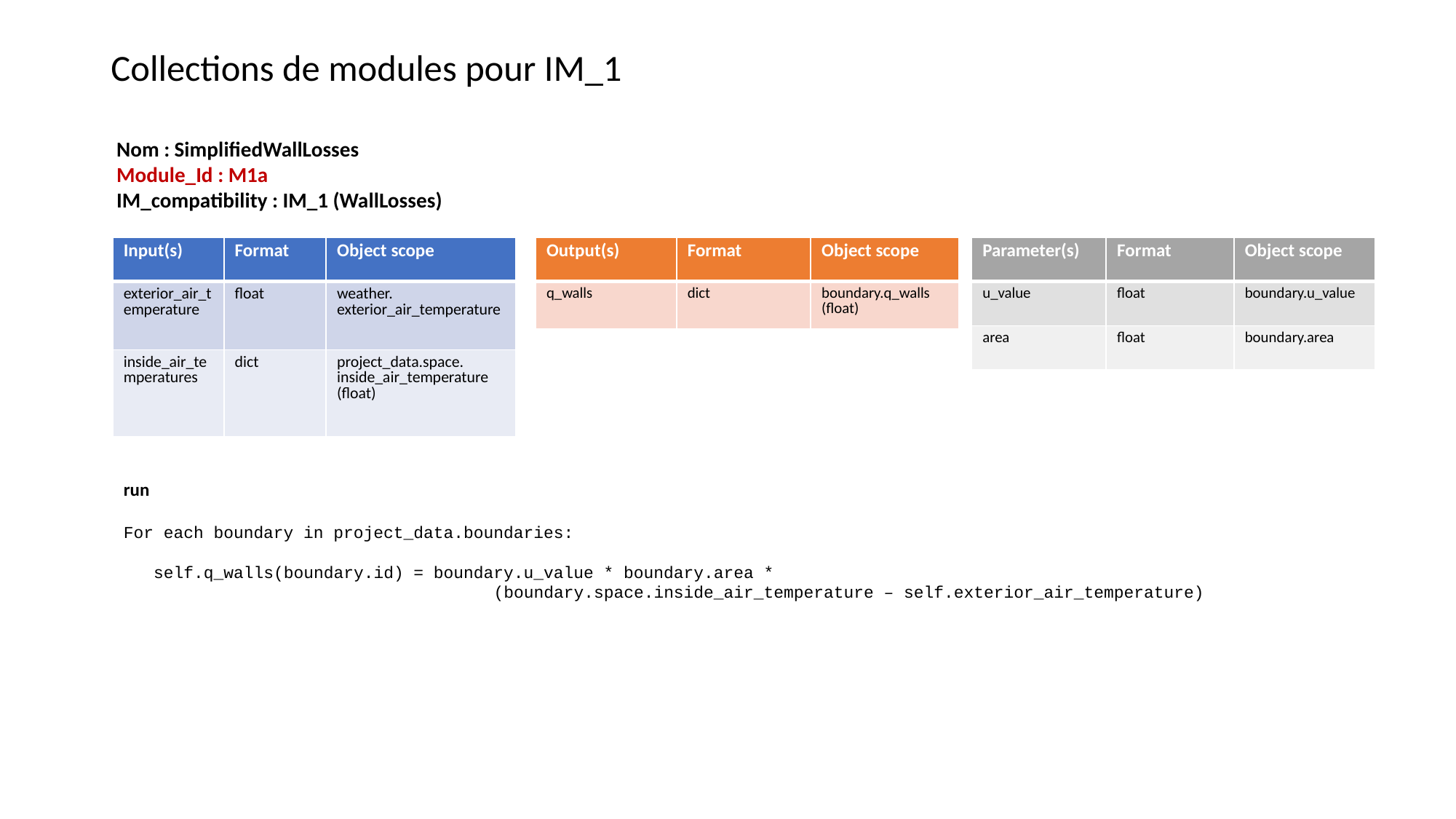

# Collections de modules pour IM_1
Nom : SimplifiedWallLosses
Module_Id : M1a
IM_compatibility : IM_1 (WallLosses)

| Input(s) | Format | Object scope |
| --- | --- | --- |
| exterior\_air\_temperature | float | weather. exterior\_air\_temperature |
| inside\_air\_temperatures | dict | project\_data.space. inside\_air\_temperature (float) |
| Output(s) | Format | Object scope |
| --- | --- | --- |
| q\_walls | dict | boundary.q\_walls (float) |
| Parameter(s) | Format | Object scope |
| --- | --- | --- |
| u\_value | float | boundary.u\_value |
| area | float | boundary.area |
run

For each boundary in project_data.boundaries:

   self.q_walls(boundary.id) = boundary.u_value * boundary.area *
                                     (boundary.space.inside_air_temperature – self.exterior_air_temperature)